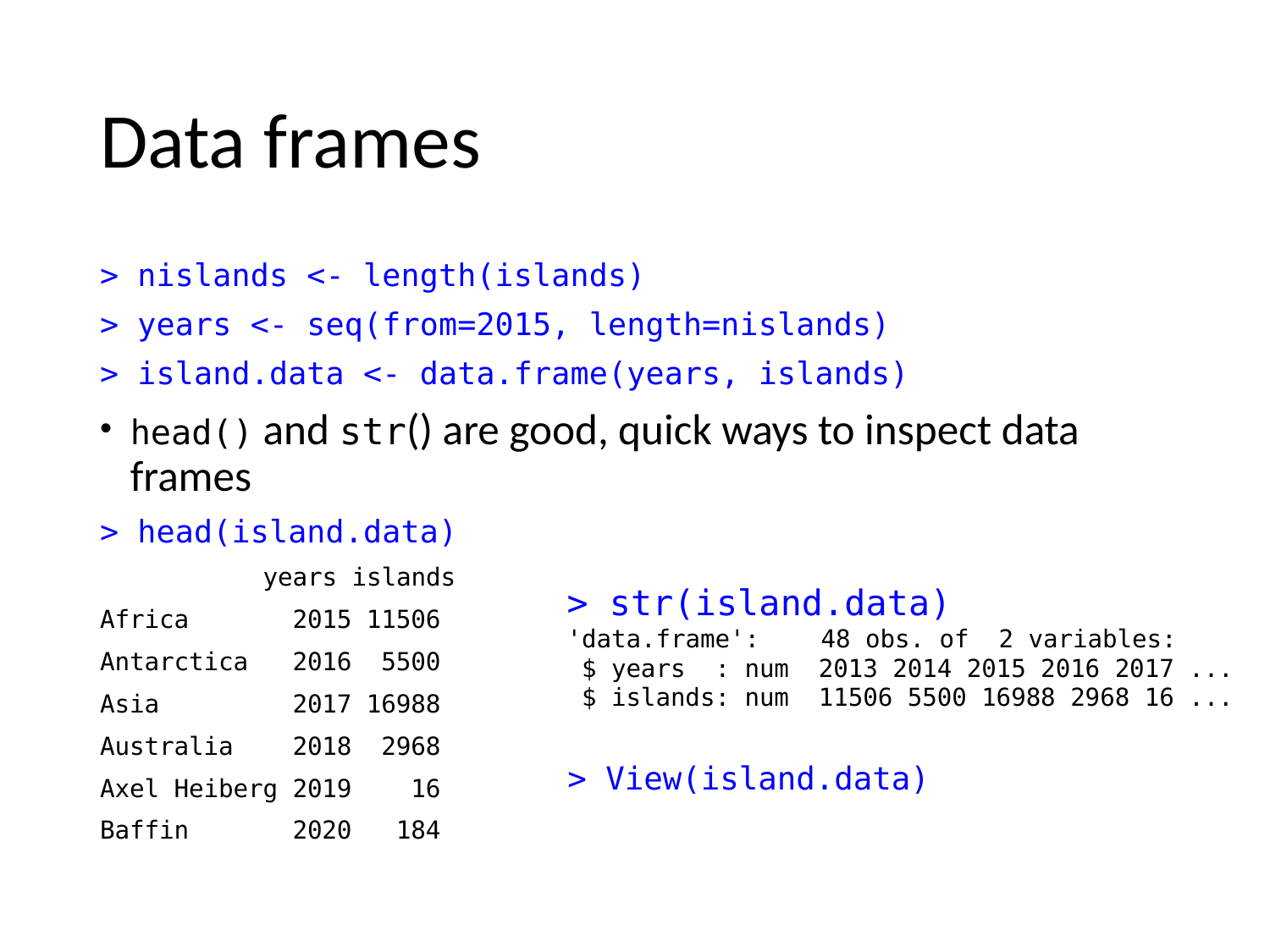

# Data frames
> nislands <- length(islands)
> years <- seq(from=2015, length=nislands)
> island.data <- data.frame(years, islands)
head() and str() are good, quick ways to inspect data frames
> head(island.data)
           years islands
Africa       2015 11506
Antarctica   2016  5500
Asia         2017 16988
Australia    2018  2968
Axel Heiberg 2019    16
Baffin       2020   184
> str(island.data)
'data.frame':	48 obs. of  2 variables:
 $ years  : num  2013 2014 2015 2016 2017 ...
 $ islands: num  11506 5500 16988 2968 16 ...
> View(island.data)